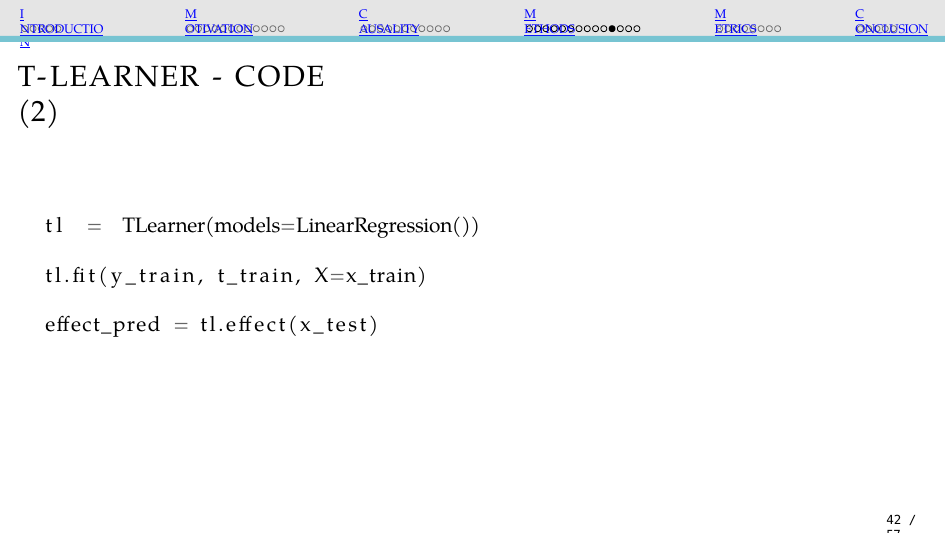

Introduction
Motivation
Causality
Methods
Metrics
Conclusion

T-Learner - Code (2)
tl  =  TLearner(models=LinearRegression())
tl.fit(y_train, t_train, X=x_train) effect_pred = tl.effect(x_test)
42 / 57